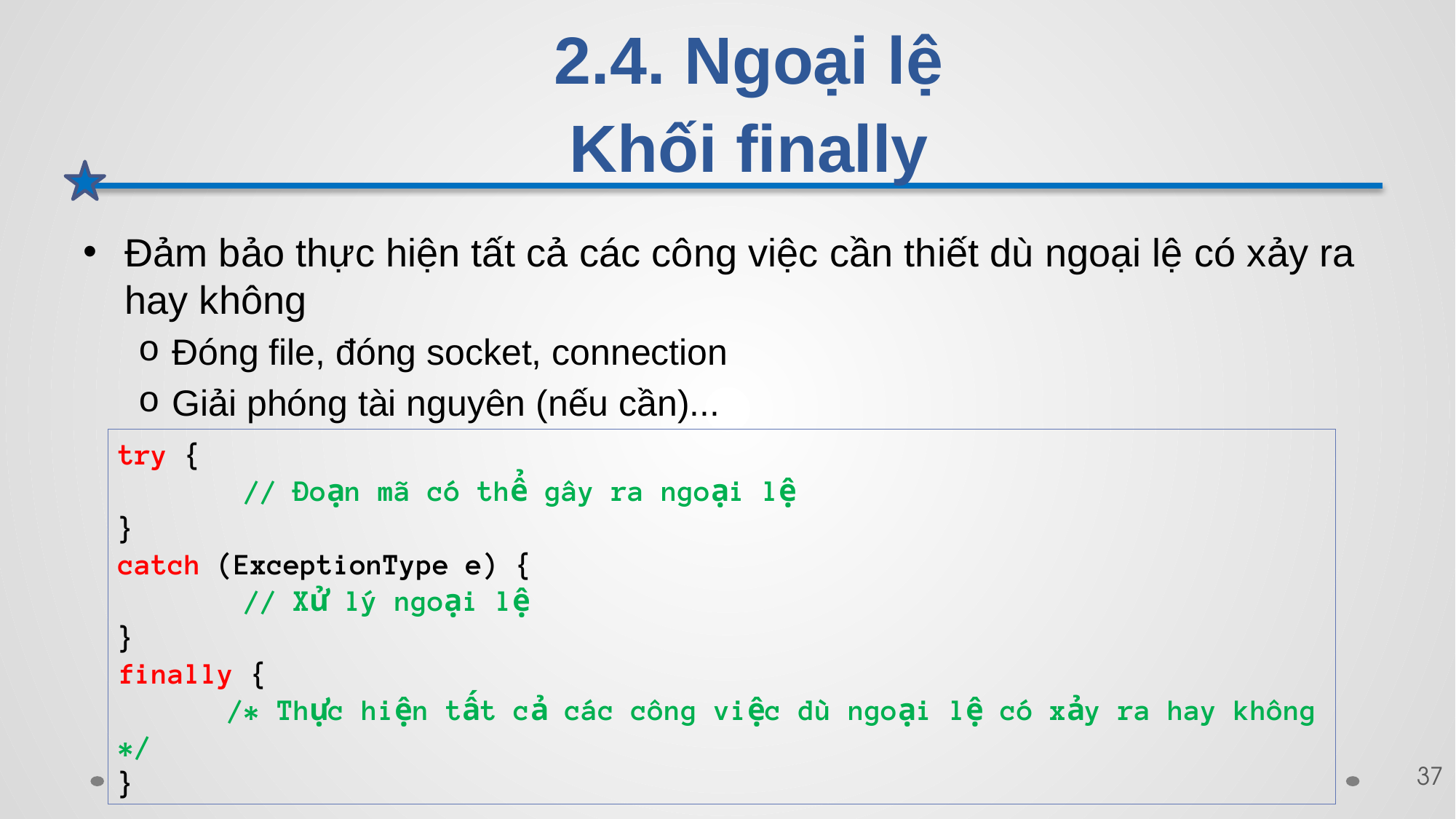

# 2.4. Ngoại lệ Khối finally
Đảm bảo thực hiện tất cả các công việc cần thiết dù ngoại lệ có xảy ra hay không
Đóng file, đóng socket, connection
Giải phóng tài nguyên (nếu cần)...
try {
	 // Đoạn mã có thể gây ra ngoại lệ
}
catch (ExceptionType e) {
	 // Xử lý ngoại lệ
}
finally {
	/* Thực hiện tất cả các công việc dù ngoại lệ có xảy ra hay không */
}
37